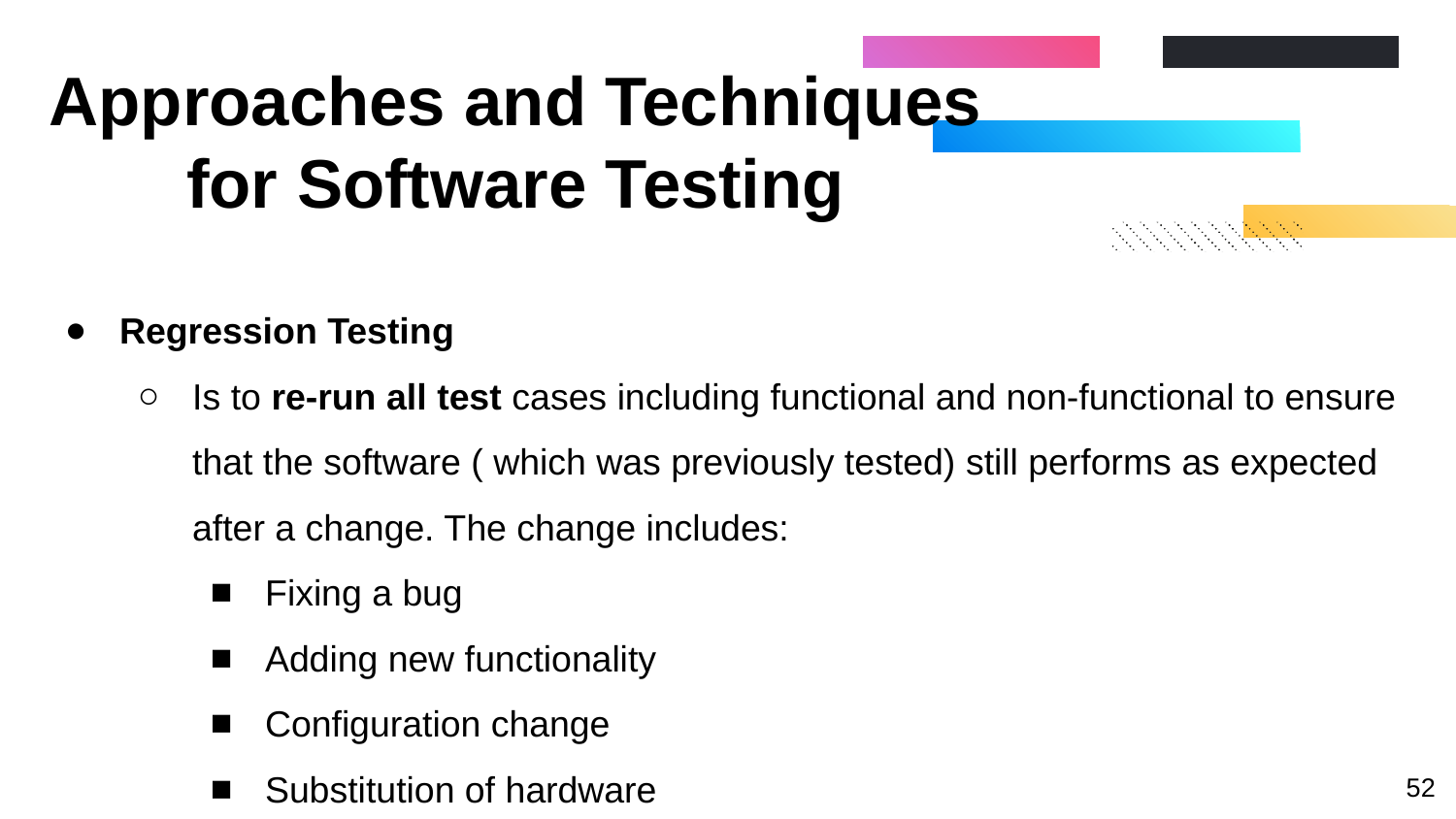

# Approaches and Techniques for Software Testing
Regression Testing
Is to re-run all test cases including functional and non-functional to ensure that the software ( which was previously tested) still performs as expected after a change. The change includes:
Fixing a bug
Adding new functionality
Configuration change
Substitution of hardware
52